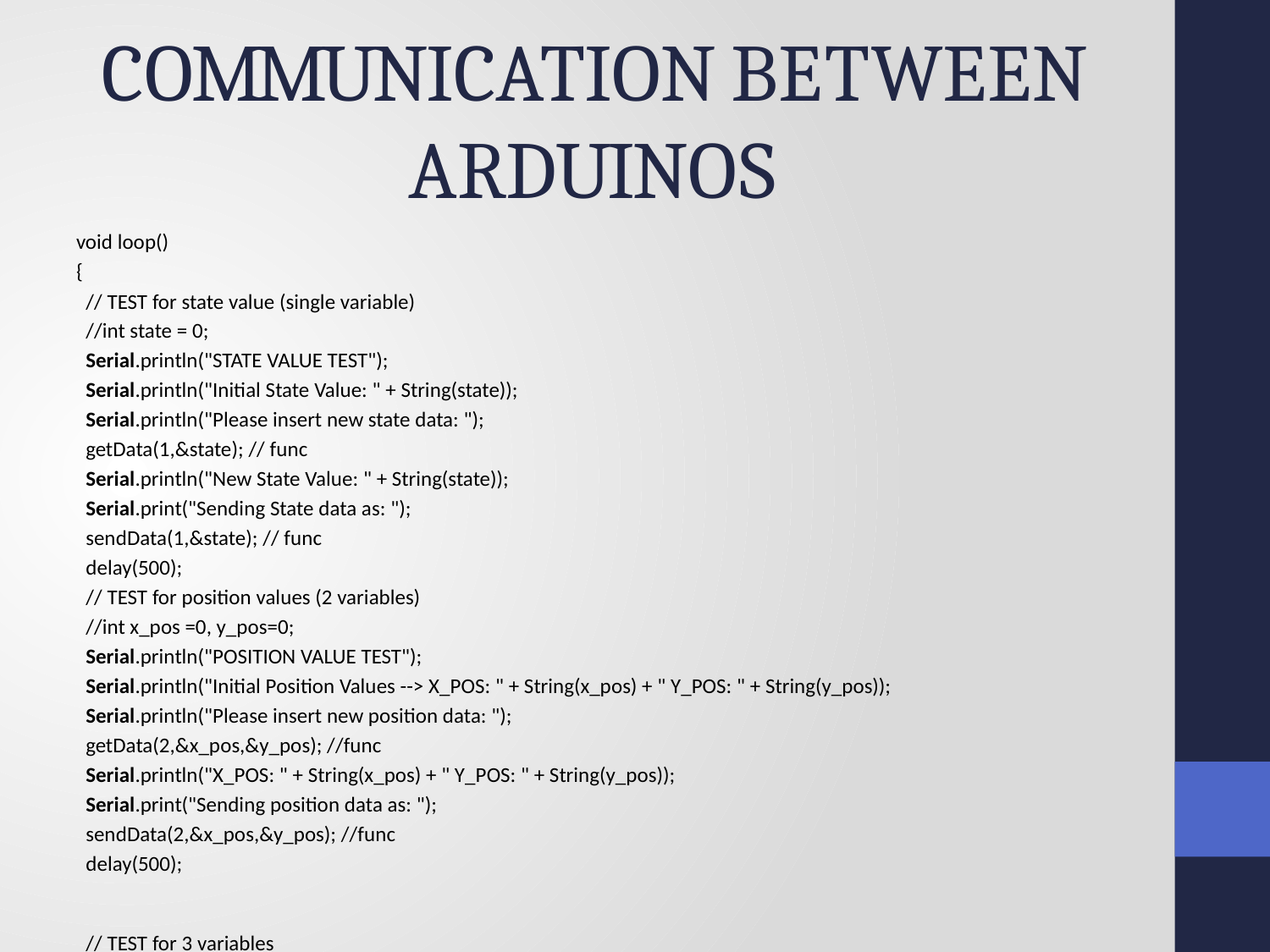

# COMMUNICATION BETWEEN ARDUINOS
void loop()
{
  // TEST for state value (single variable)
  //int state = 0;
  Serial.println("STATE VALUE TEST");
  Serial.println("Initial State Value: " + String(state));
  Serial.println("Please insert new state data: ");
  getData(1,&state); // func
  Serial.println("New State Value: " + String(state));
  Serial.print("Sending State data as: ");
  sendData(1,&state); // func
  delay(500);
  // TEST for position values (2 variables)
  //int x_pos =0, y_pos=0;
  Serial.println("POSITION VALUE TEST");
  Serial.println("Initial Position Values --> X_POS: " + String(x_pos) + " Y_POS: " + String(y_pos));
  Serial.println("Please insert new position data: ");
  getData(2,&x_pos,&y_pos); //func
  Serial.println("X_POS: " + String(x_pos) + " Y_POS: " + String(y_pos));
  Serial.print("Sending position data as: ");
  sendData(2,&x_pos,&y_pos); //func
  delay(500);
  // TEST for 3 variables
  //int first=0, second =0, third=0;
  Serial.println("TEST FOR 3 VARIABLES");
  Serial.println("Initial Values --> First: " + String(first) +" Second: " + String(second) + " Third: " + String(third));
  Serial.println("Please insert 3 one digit numbers without space");
  getData(3,&first,&second,&third);
  Serial.println("First: " + String(first) +" Second: " + String(second) + " Third: " + String(third));
  Serial.print("Sending data as: ");
  sendData(3,&first,&second,&third);
  delay(1000);
  Serial.print("\n\n\n\n\n\n");
}